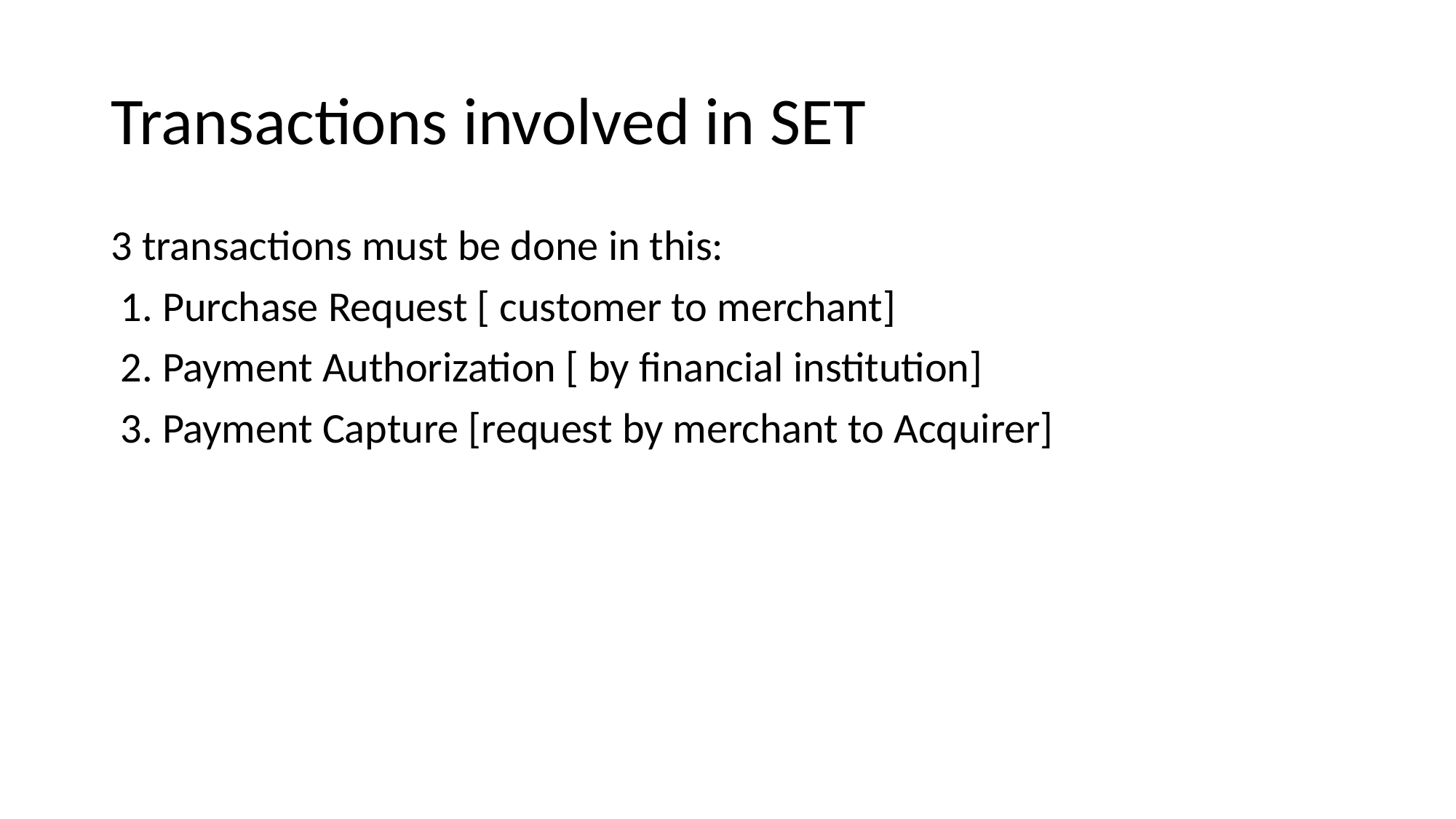

# Transactions involved in SET
3 transactions must be done in this:
 1. Purchase Request [ customer to merchant]
 2. Payment Authorization [ by financial institution]
 3. Payment Capture [request by merchant to Acquirer]